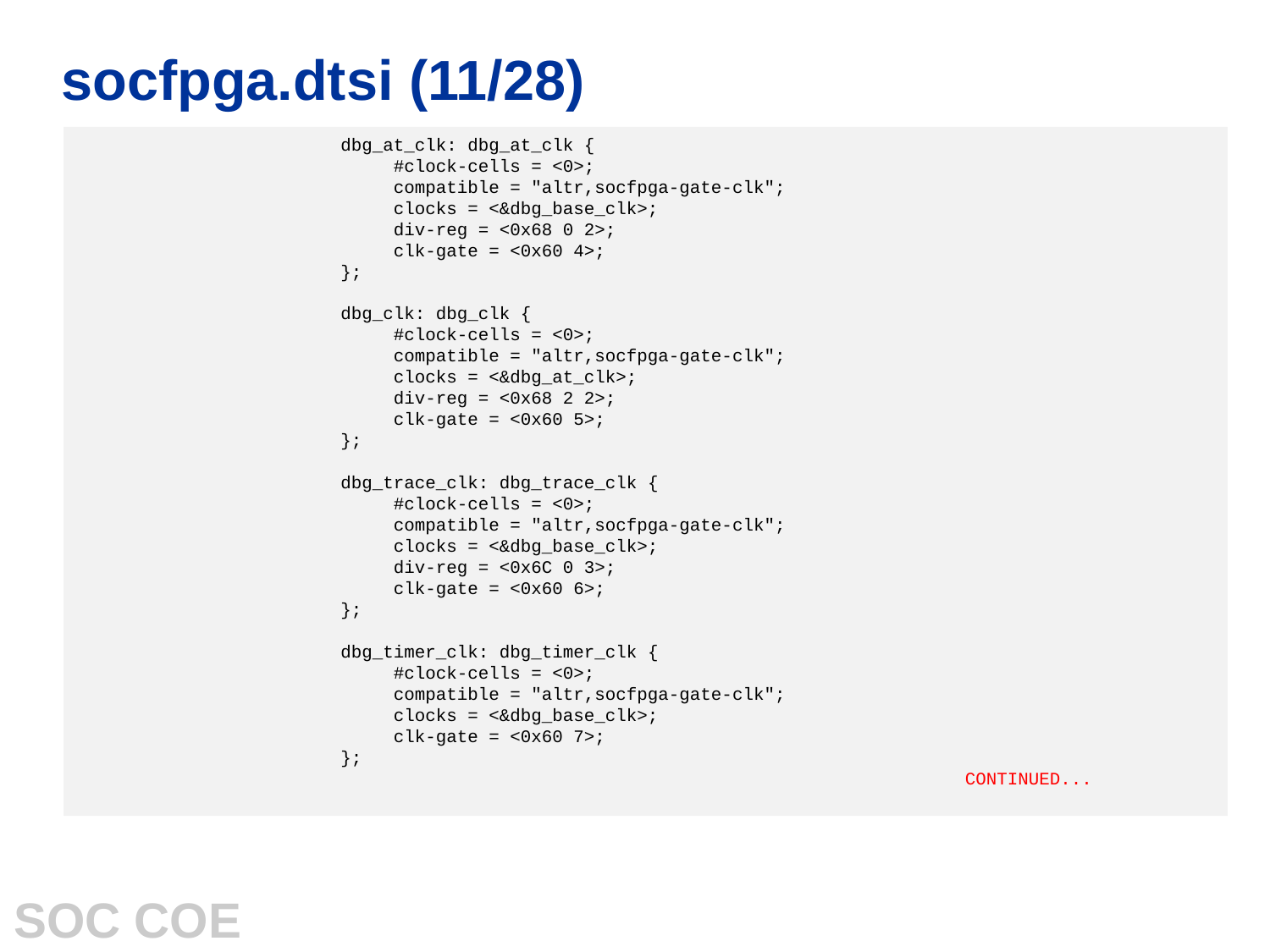

# socfpga.dtsi (11/28)
                         dbg_at_clk: dbg_at_clk {
                              #clock-cells = <0>;
                              compatible = "altr,socfpga-gate-clk";
                              clocks = <&dbg_base_clk>;
                              div-reg = <0x68 0 2>;
                              clk-gate = <0x60 4>;
                         };

                         dbg_clk: dbg_clk {
                              #clock-cells = <0>;
                              compatible = "altr,socfpga-gate-clk";
                              clocks = <&dbg_at_clk>;
                              div-reg = <0x68 2 2>;
                              clk-gate = <0x60 5>;
                         };

                         dbg_trace_clk: dbg_trace_clk {
                              #clock-cells = <0>;
                              compatible = "altr,socfpga-gate-clk";
                              clocks = <&dbg_base_clk>;
                              div-reg = <0x6C 0 3>;
                              clk-gate = <0x60 6>;
                         };

                         dbg_timer_clk: dbg_timer_clk {
                              #clock-cells = <0>;
                              compatible = "altr,socfpga-gate-clk";
                              clocks = <&dbg_base_clk>;
                              clk-gate = <0x60 7>;
                         };
							CONTINUED...